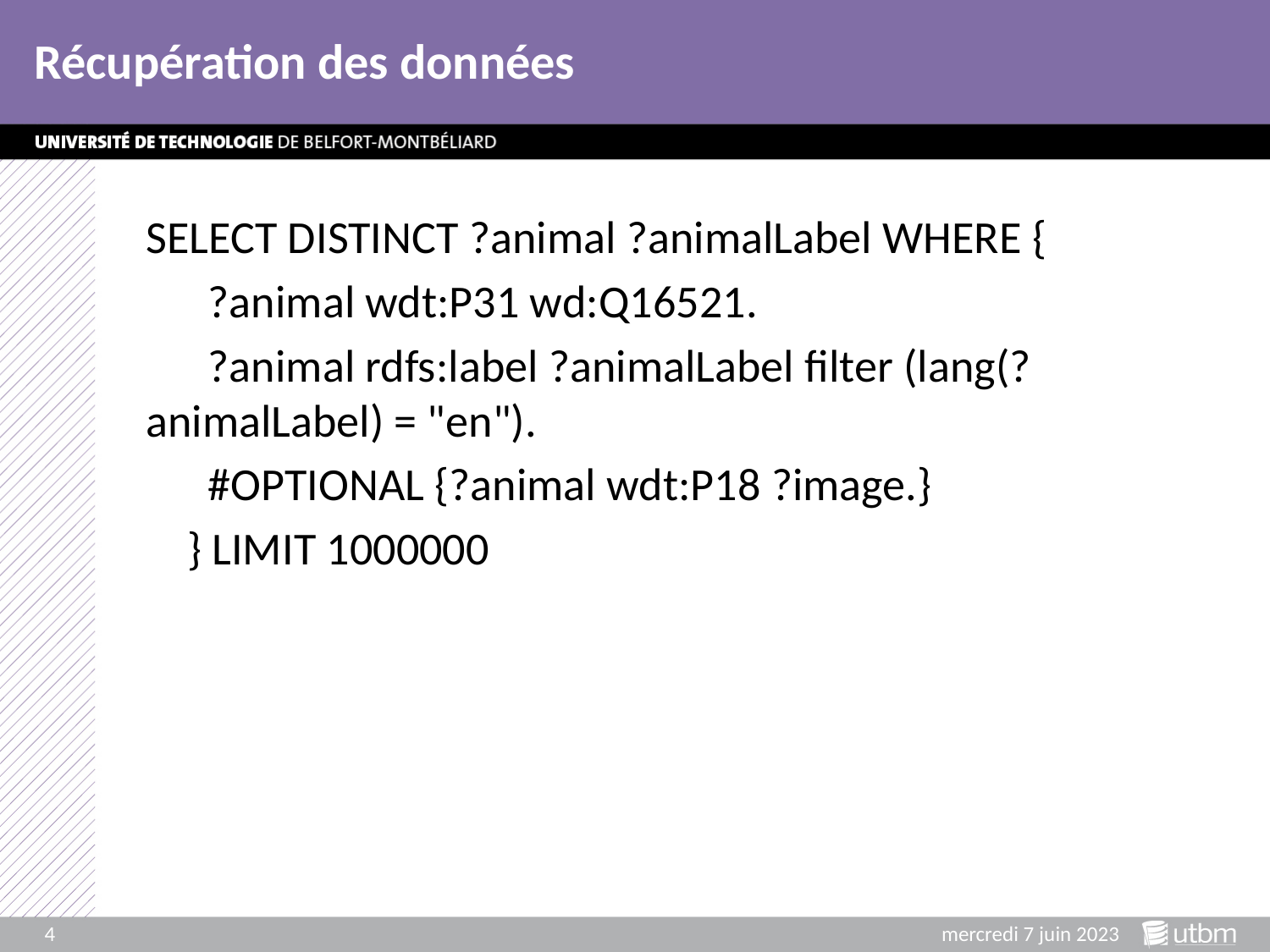

# Récupération des données
SELECT DISTINCT ?animal ?animalLabel WHERE {
      ?animal wdt:P31 wd:Q16521.
      ?animal rdfs:label ?animalLabel filter (lang(?animalLabel) = "en").
      #OPTIONAL {?animal wdt:P18 ?image.}
    } LIMIT 1000000
4
mercredi 7 juin 2023